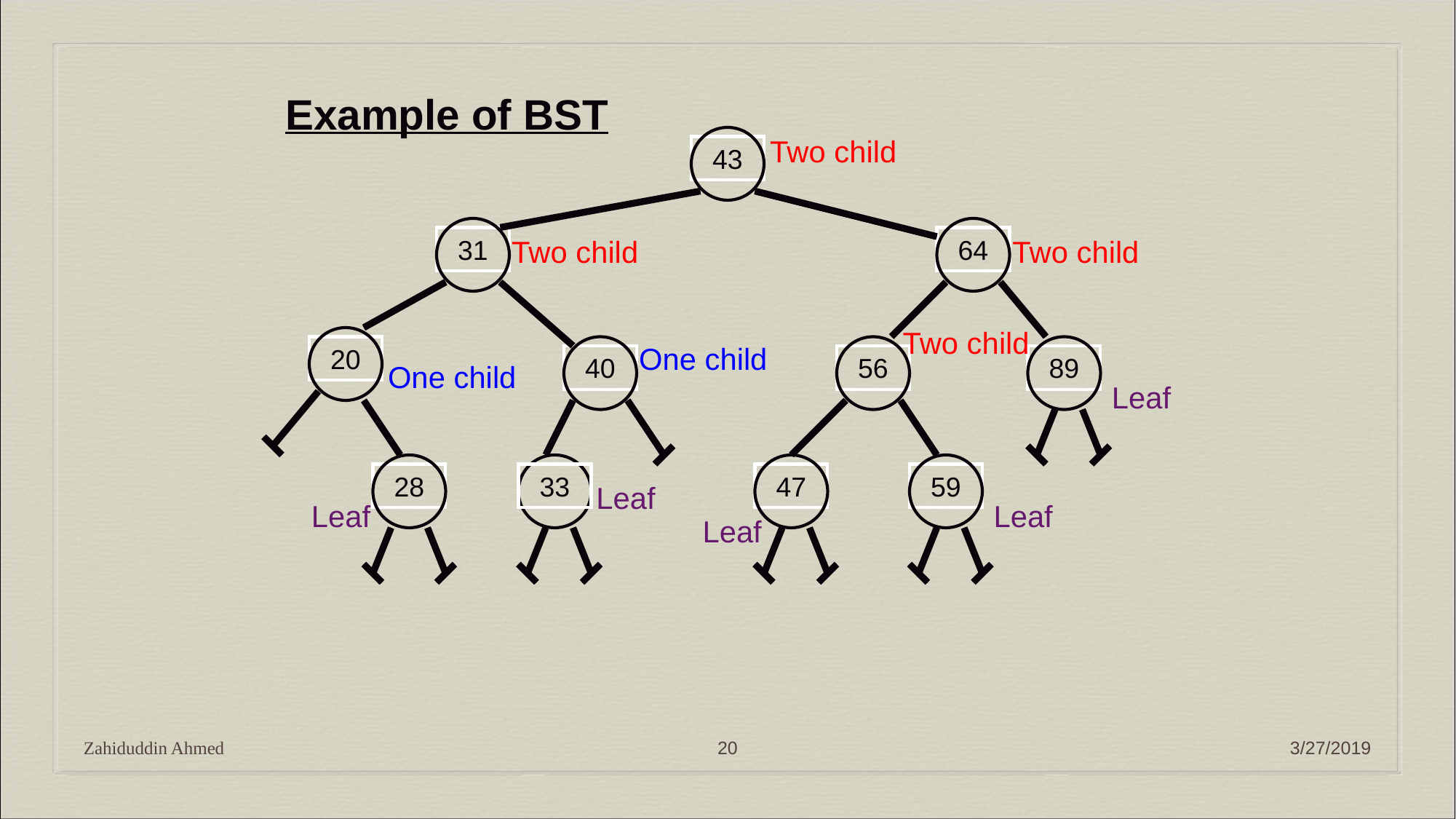

Example of BST

Two child
43

31
Two child
64
Two child

Two child

One child
20

40
56
89
One child
Leaf

28
33
47
59
Leaf
Leaf
Leaf
Leaf

Zahiduddin Ahmed
20
3/27/2019